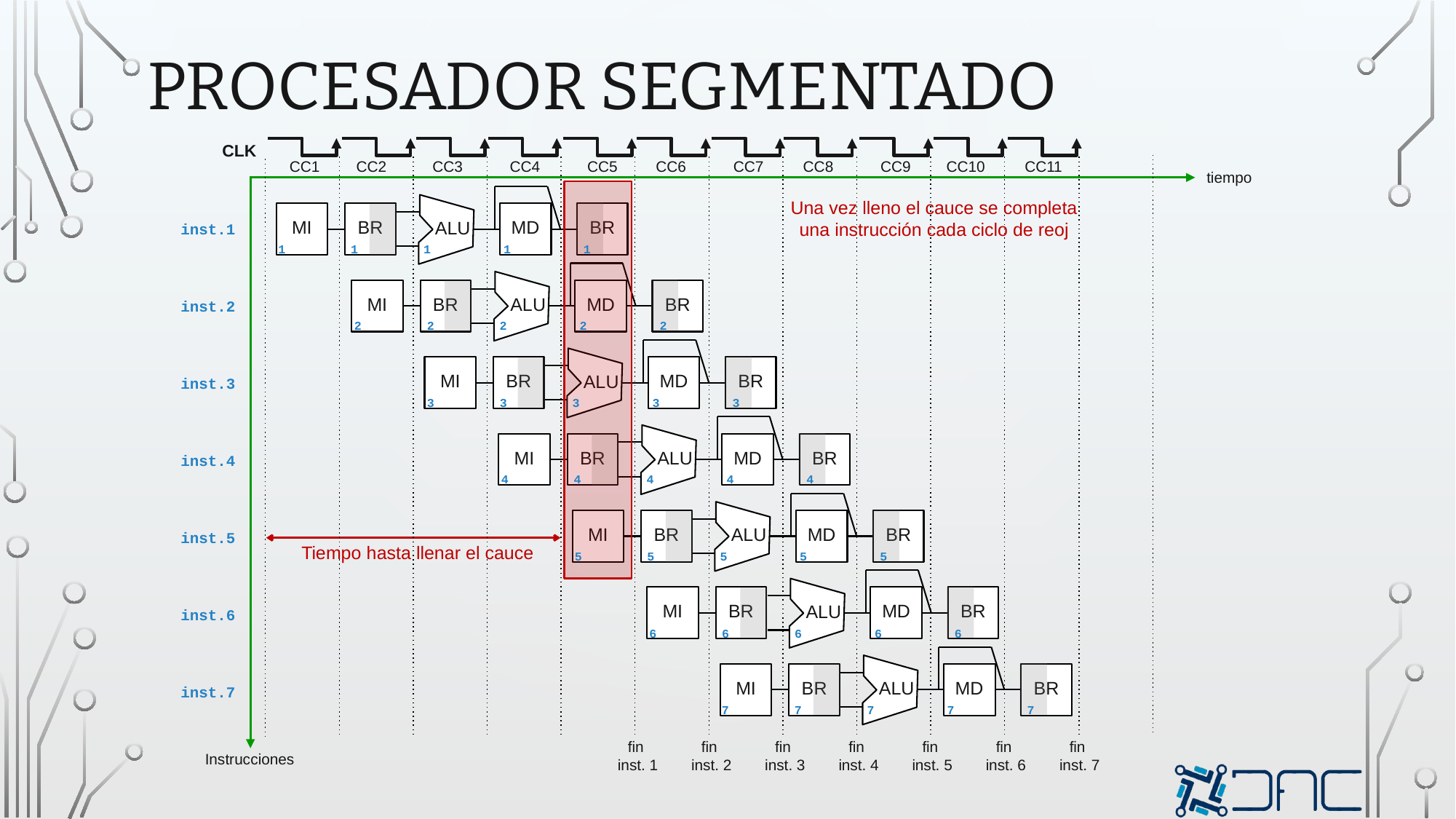

# procesador segmentado
CLK

CC1
CC2
CC3
CC4
CC5
CC6
CC7
CC8
CC9
CC10
CC11
tiempo

ALU
MI
BR
MD
BR

Una vez lleno el cauce se completa
una instrucción cada ciclo de reoj
inst.1
1         1         1          1          1
ALU
MI
BR
MD
BR

inst.2
2         2         2          2          2
ALU
MI
BR
MD
BR

inst.3
3         3         3          3          3
ALU
MI
BR
MD
BR

inst.4
4         4         4          4          4
ALU
MI
BR
MD
BR

inst.5
Tiempo hasta llenar el cauce
5         5         5          5          5
ALU
MI
BR
MD
BR

inst.6
6         6         6          6          6
ALU
MI
BR
MD
BR

inst.7
7         7         7          7          7
fin
inst. 1
fin
inst. 2
fin
inst. 3
fin
inst. 4
fin
inst. 5
fin
inst. 6
fin
inst. 7
Instrucciones